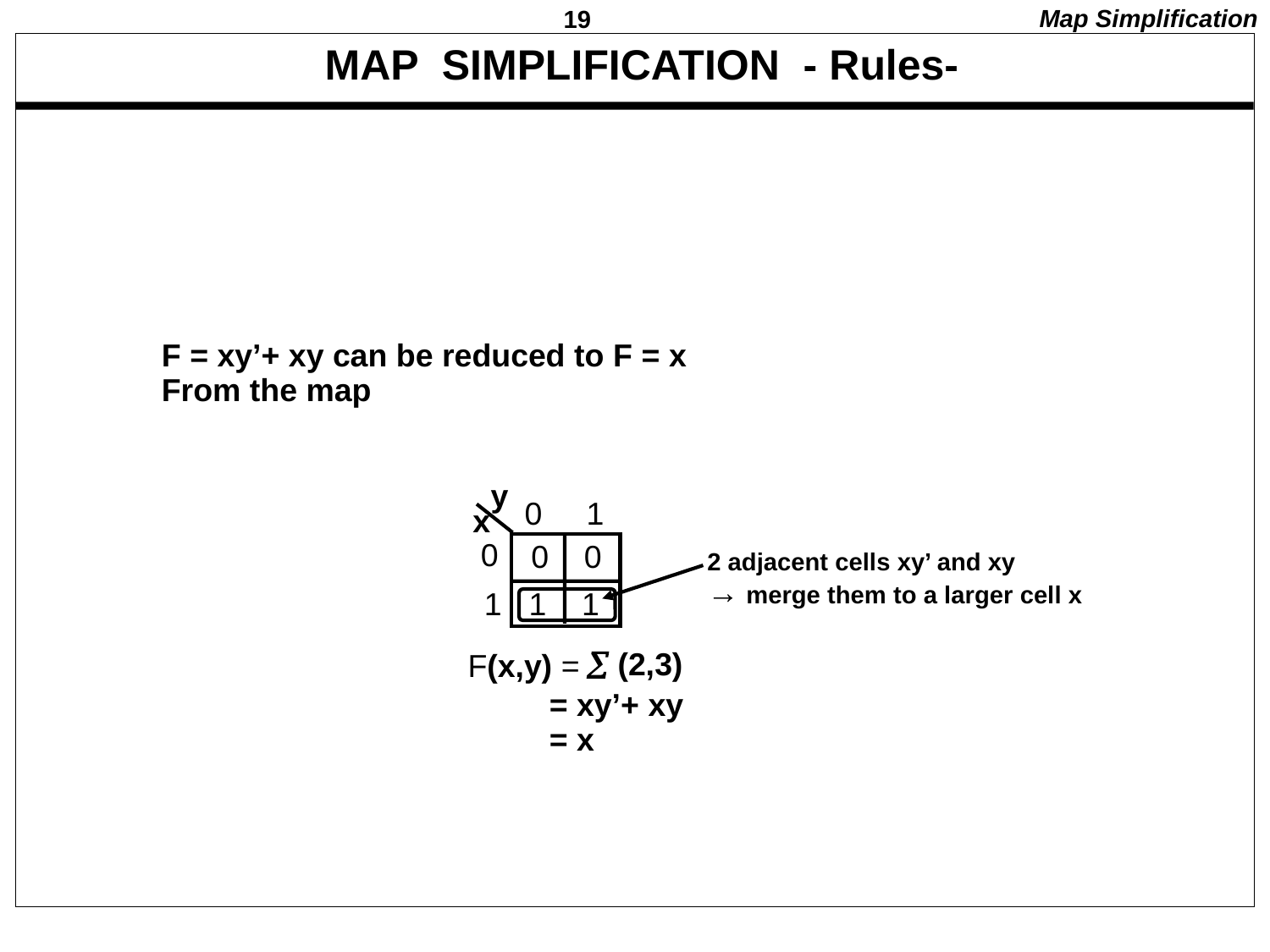

Map Simplification
# MAP  SIMPLIFICATION  - Rules-

          F = xy’+ xy can be reduced to F = x
          From the map
y

0     1
x

0

0    0
2 adjacent cells xy’ and xy
→ merge them to a larger cell x

1
1    1

∑ (2,3)

F(x,y) =
= xy’+ xy
= x